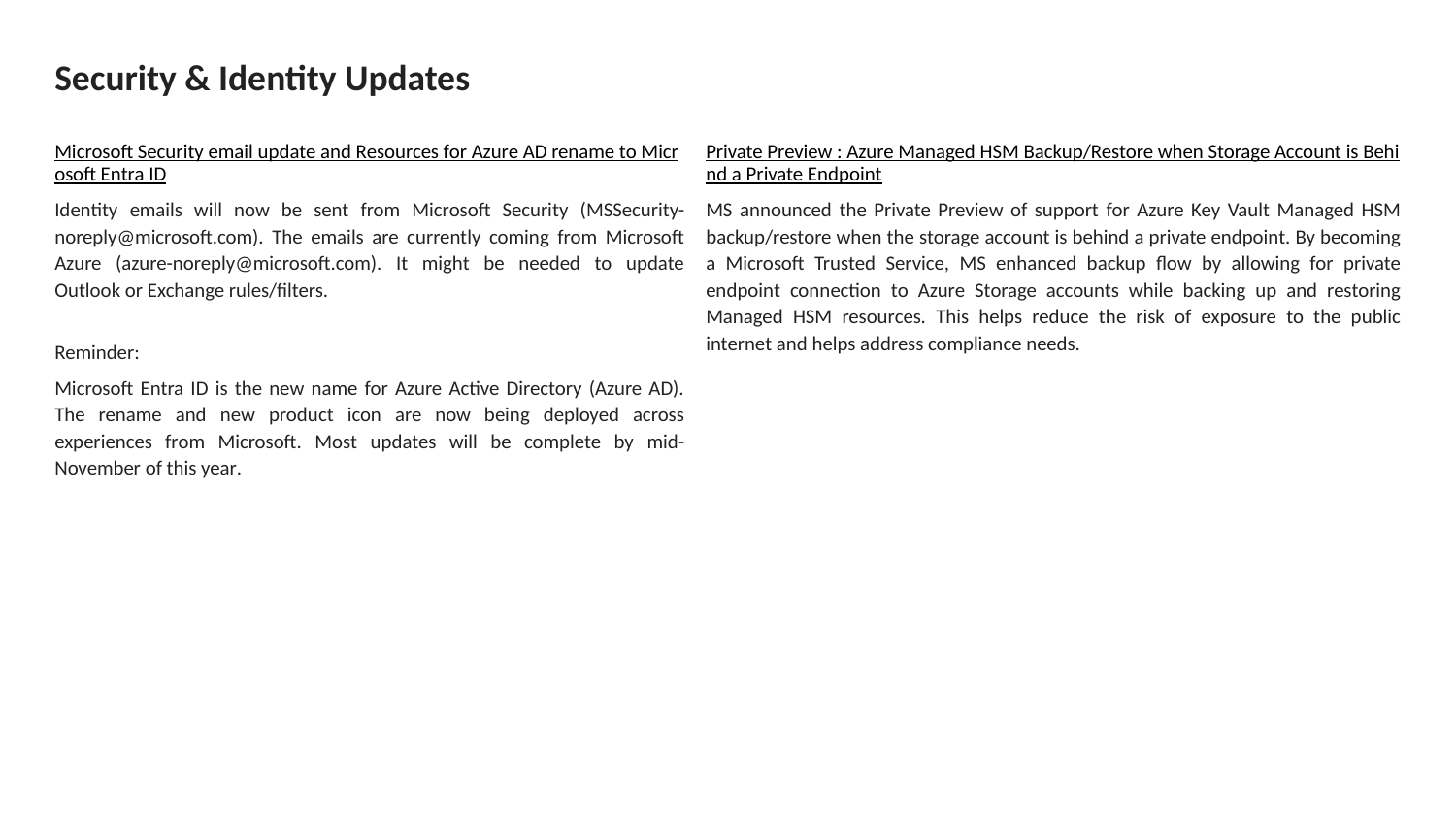

# Security & Identity Updates
Microsoft Security email update and Resources for Azure AD rename to Microsoft Entra ID
Identity emails will now be sent from Microsoft Security (MSSecurity-noreply@microsoft.com). The emails are currently coming from Microsoft Azure (azure-noreply@microsoft.com). It might be needed to update Outlook or Exchange rules/filters.
Reminder:
Microsoft Entra ID is the new name for Azure Active Directory (Azure AD). The rename and new product icon are now being deployed across experiences from Microsoft. Most updates will be complete by mid-November of this year.
Private Preview : Azure Managed HSM Backup/Restore when Storage Account is Behind a Private Endpoint
MS announced the Private Preview of support for Azure Key Vault Managed HSM backup/restore when the storage account is behind a private endpoint. By becoming a Microsoft Trusted Service, MS enhanced backup flow by allowing for private endpoint connection to Azure Storage accounts while backing up and restoring Managed HSM resources. This helps reduce the risk of exposure to the public internet and helps address compliance needs.